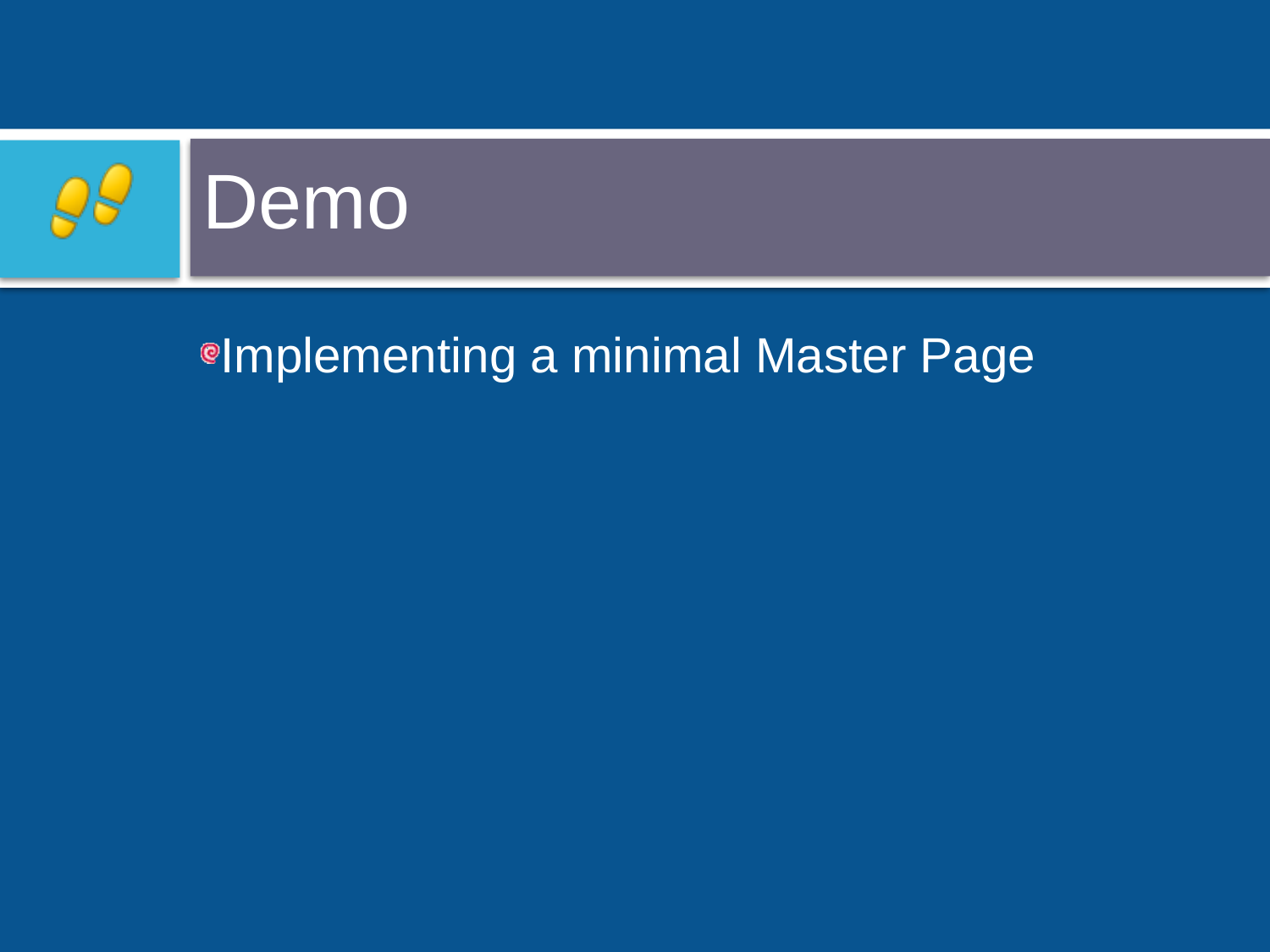

# Demo
Implementing a minimal Master Page